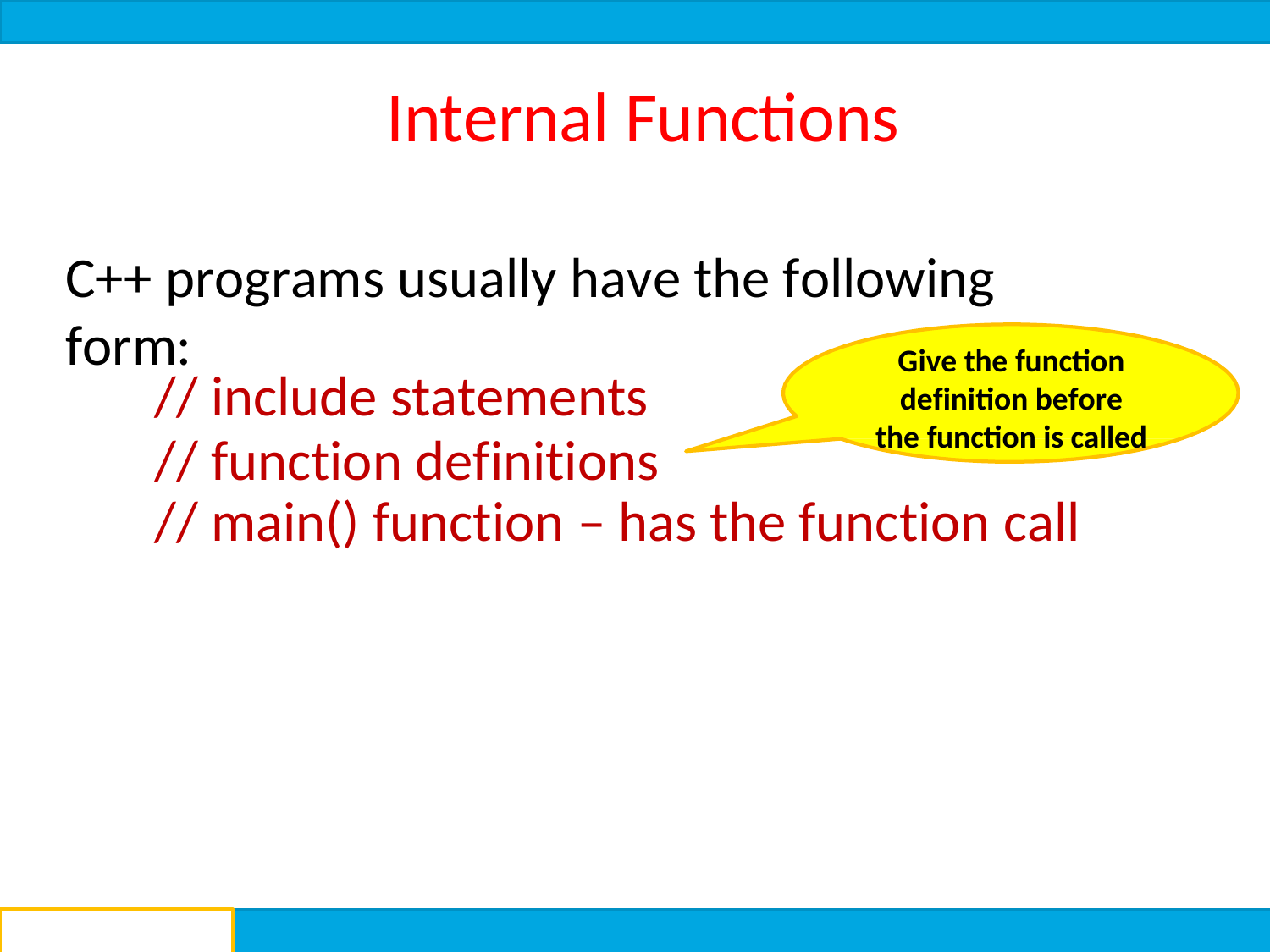

Internal Functions
C++ programs usually have the following form:

Give the function definition before the function is called
// include statements
// function definitions
// main() function – has the function call